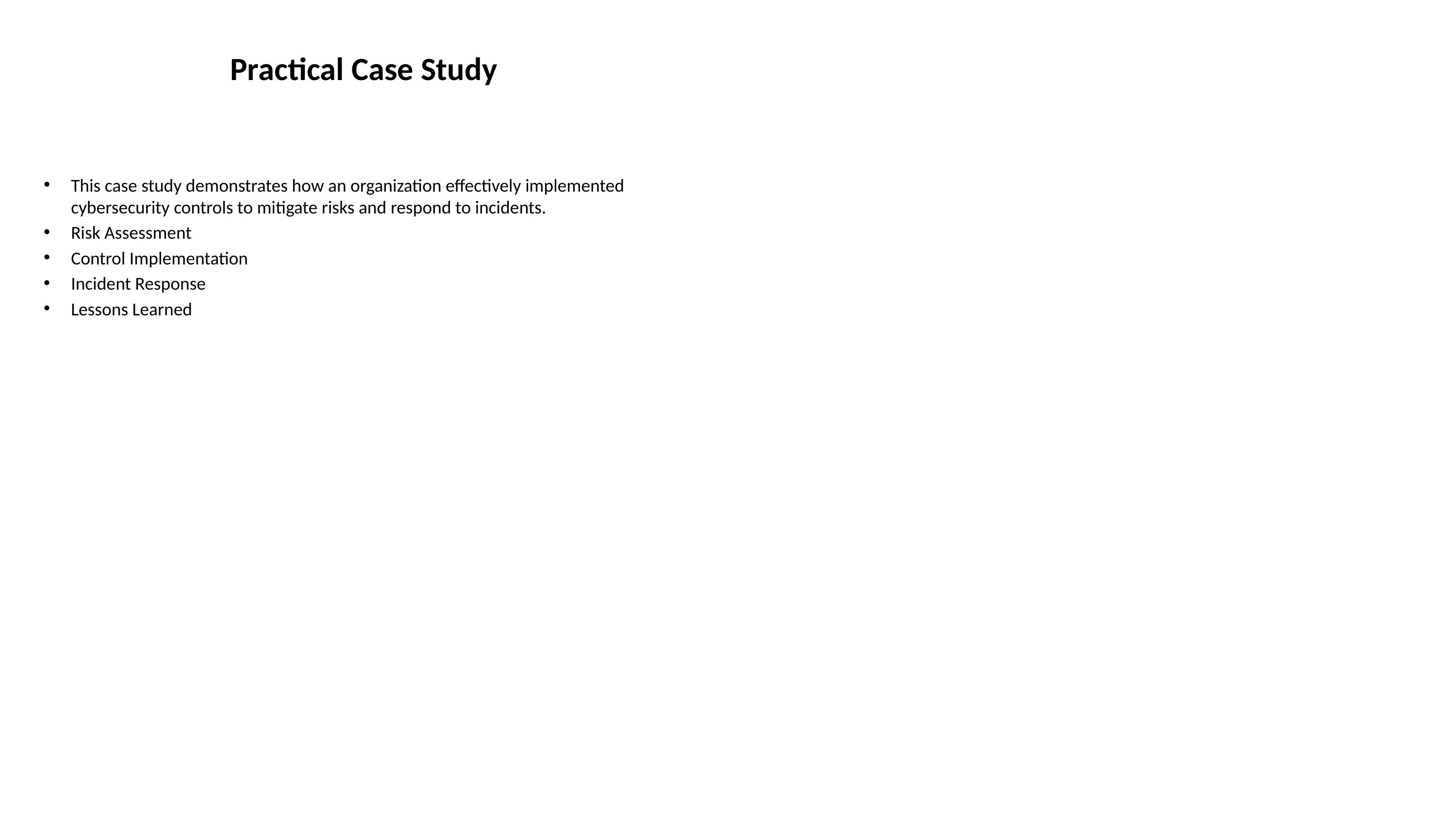

# Practical Case Study

This case study demonstrates how an organization effectively implemented cybersecurity controls to mitigate risks and respond to incidents.
Risk Assessment
Control Implementation
Incident Response
Lessons Learned